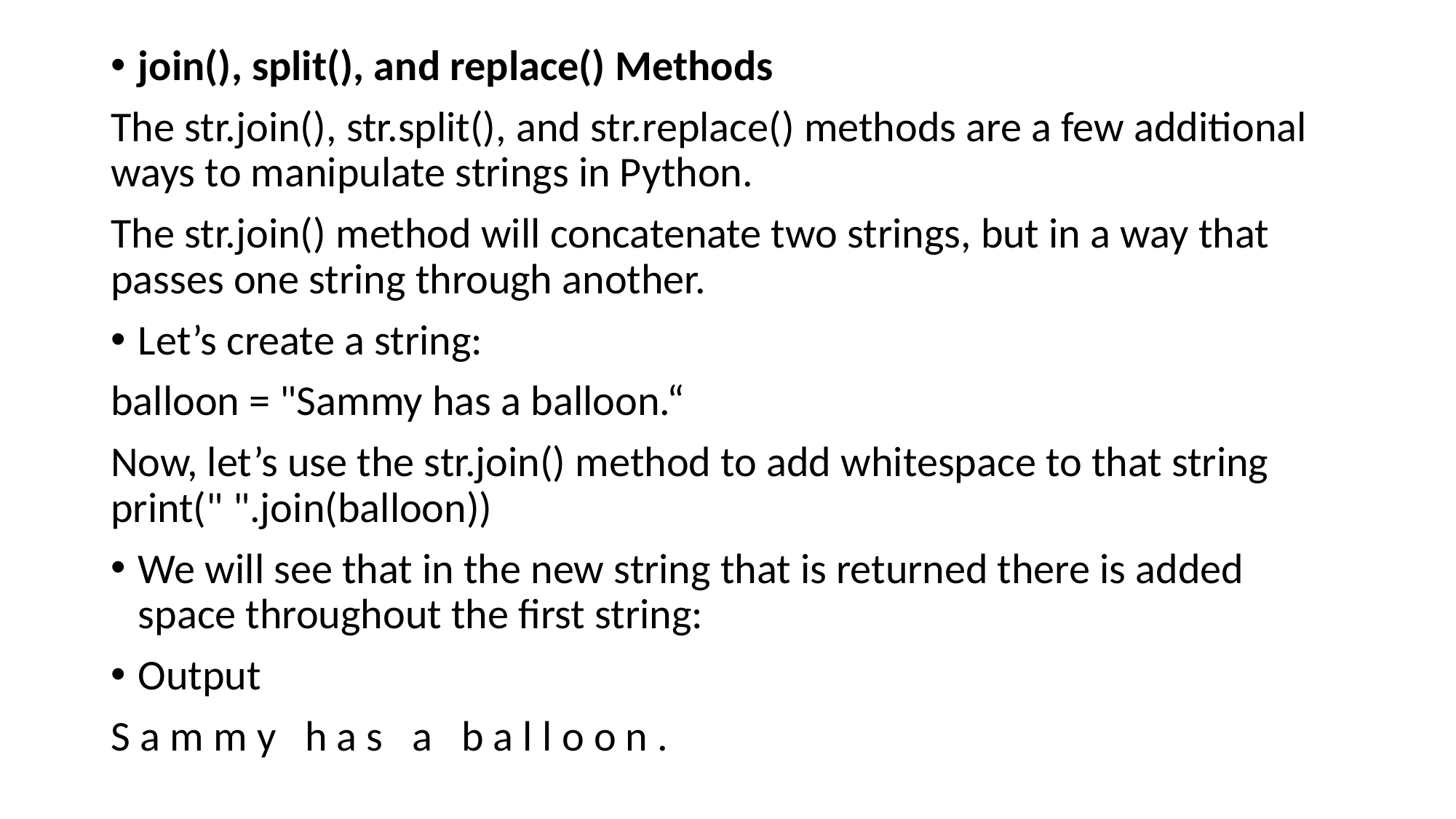

join(), split(), and replace() Methods
The str.join(), str.split(), and str.replace() methods are a few additional ways to manipulate strings in Python.
The str.join() method will concatenate two strings, but in a way that passes one string through another.
Let’s create a string:
balloon = "Sammy has a balloon.“
Now, let’s use the str.join() method to add whitespace to that string print(" ".join(balloon))
We will see that in the new string that is returned there is added space throughout the first string:
Output
S a m m y   h a s   a   b a l l o o n .